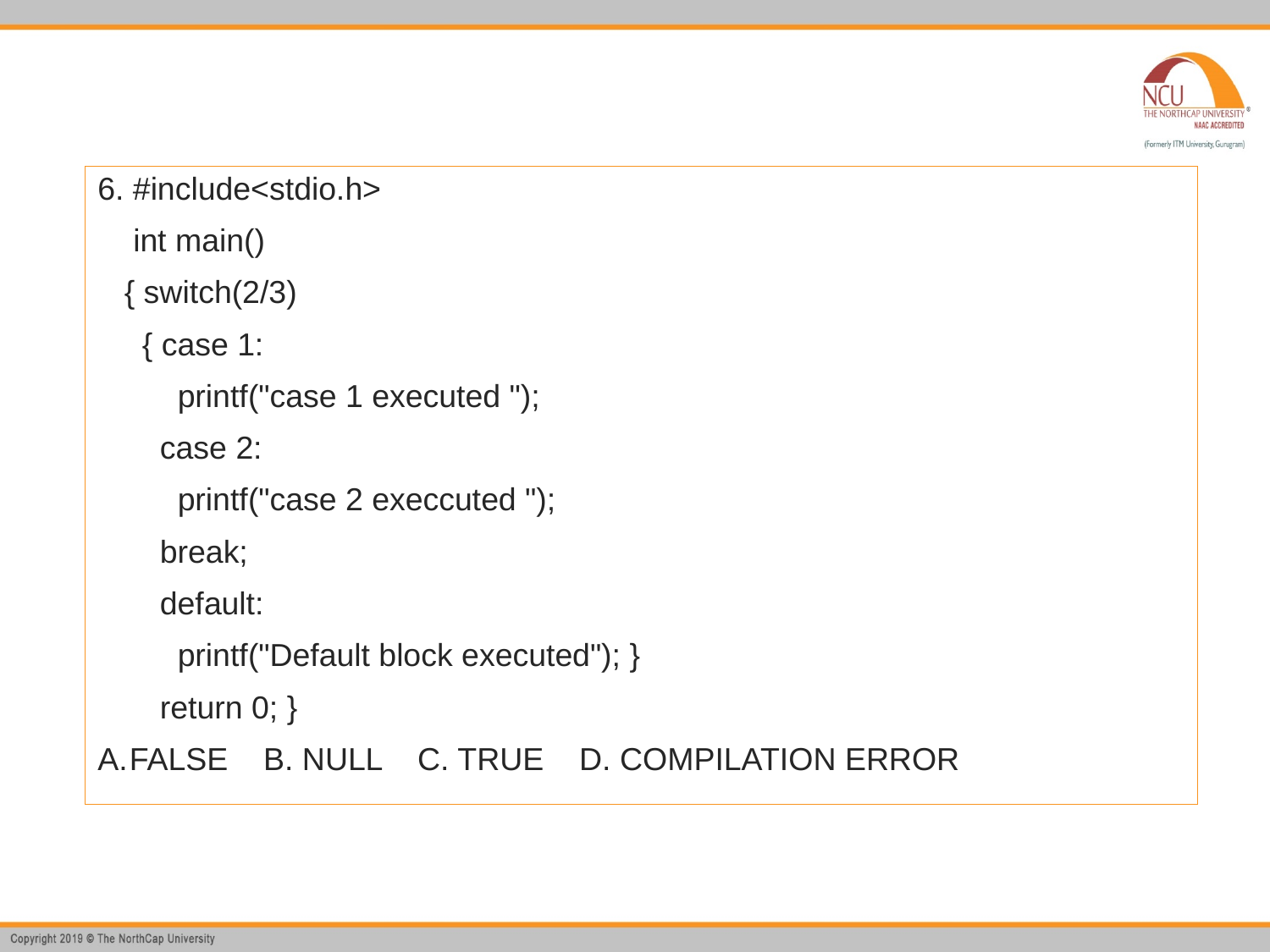

6. #include<stdio.h>
    int main()
   { switch(2/3)
     { case 1:
         printf("case 1 executed ");
       case 2:
         printf("case 2 execcuted ");
       break;
       default:
         printf("Default block executed"); }
       return 0; }
FALSE    B. NULL    C. TRUE    D. COMPILATION ERROR